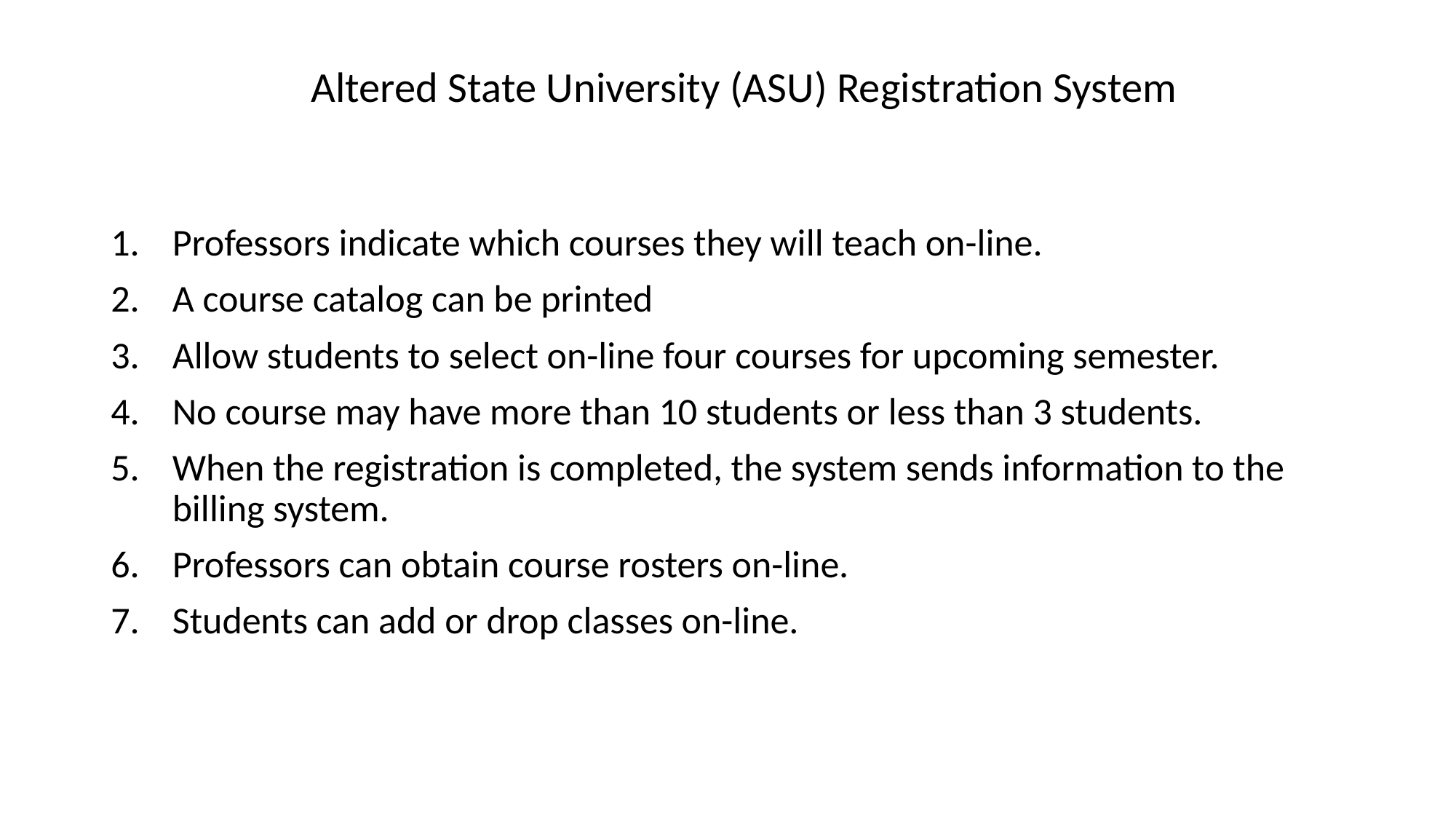

# Altered State University (ASU) Registration System
Professors indicate which courses they will teach on-line.
A course catalog can be printed
Allow students to select on-line four courses for upcoming semester.
No course may have more than 10 students or less than 3 students.
When the registration is completed, the system sends information to the billing system.
Professors can obtain course rosters on-line.
Students can add or drop classes on-line.